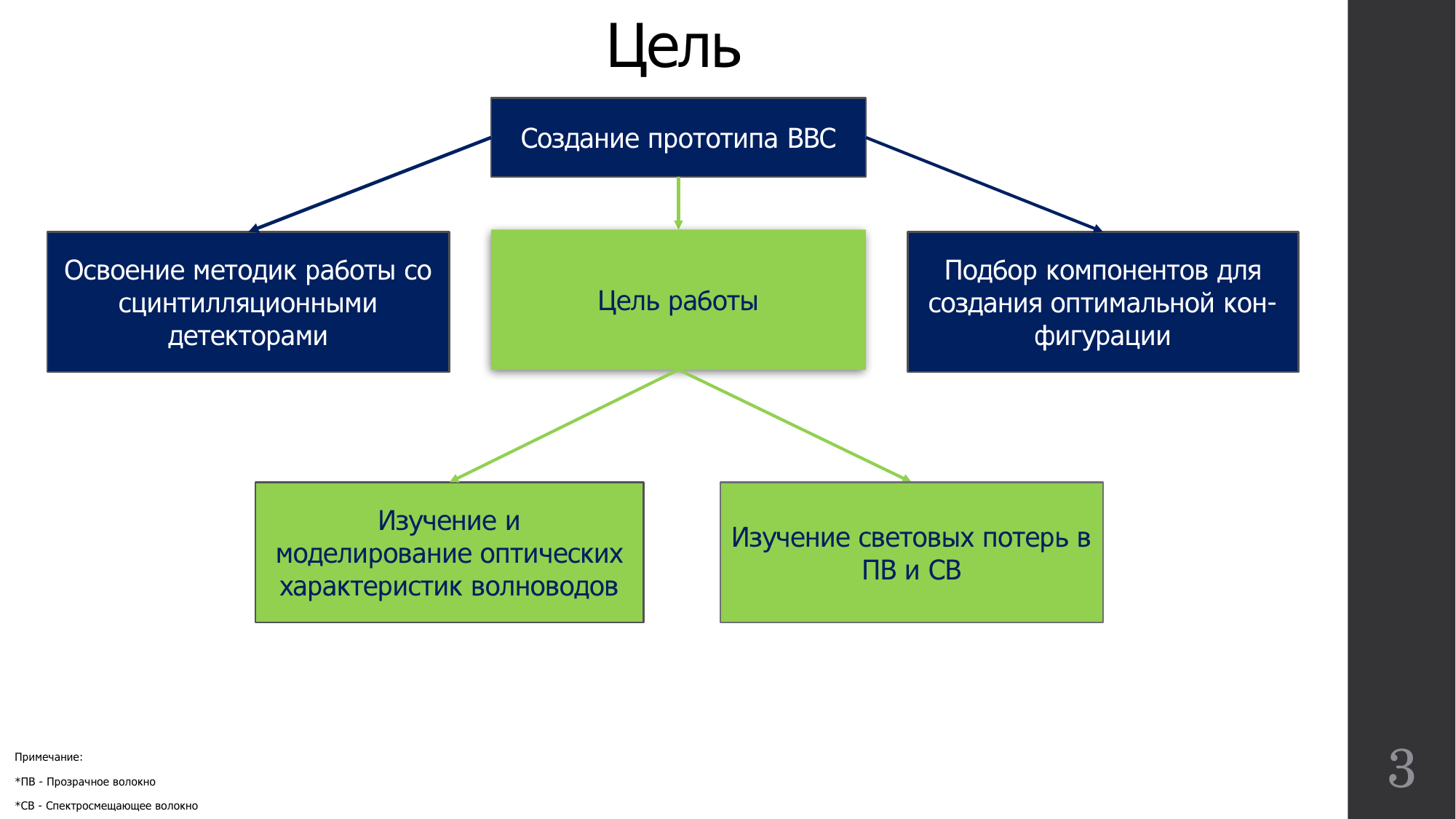

# Цель
Создание прототипа BBC
Цель работы
Освоение методик работы со сцинтилляционными детекторами
Подбор компонентов для создания оптимальной кон-
фигурации
Изучение и
моделирование оптических характеристик волноводов
Изучение световых потерь в ПВ и СВ
3
Примечание:
*ПВ - Прозрачное волокно
*СВ - Спектросмещающее волокно